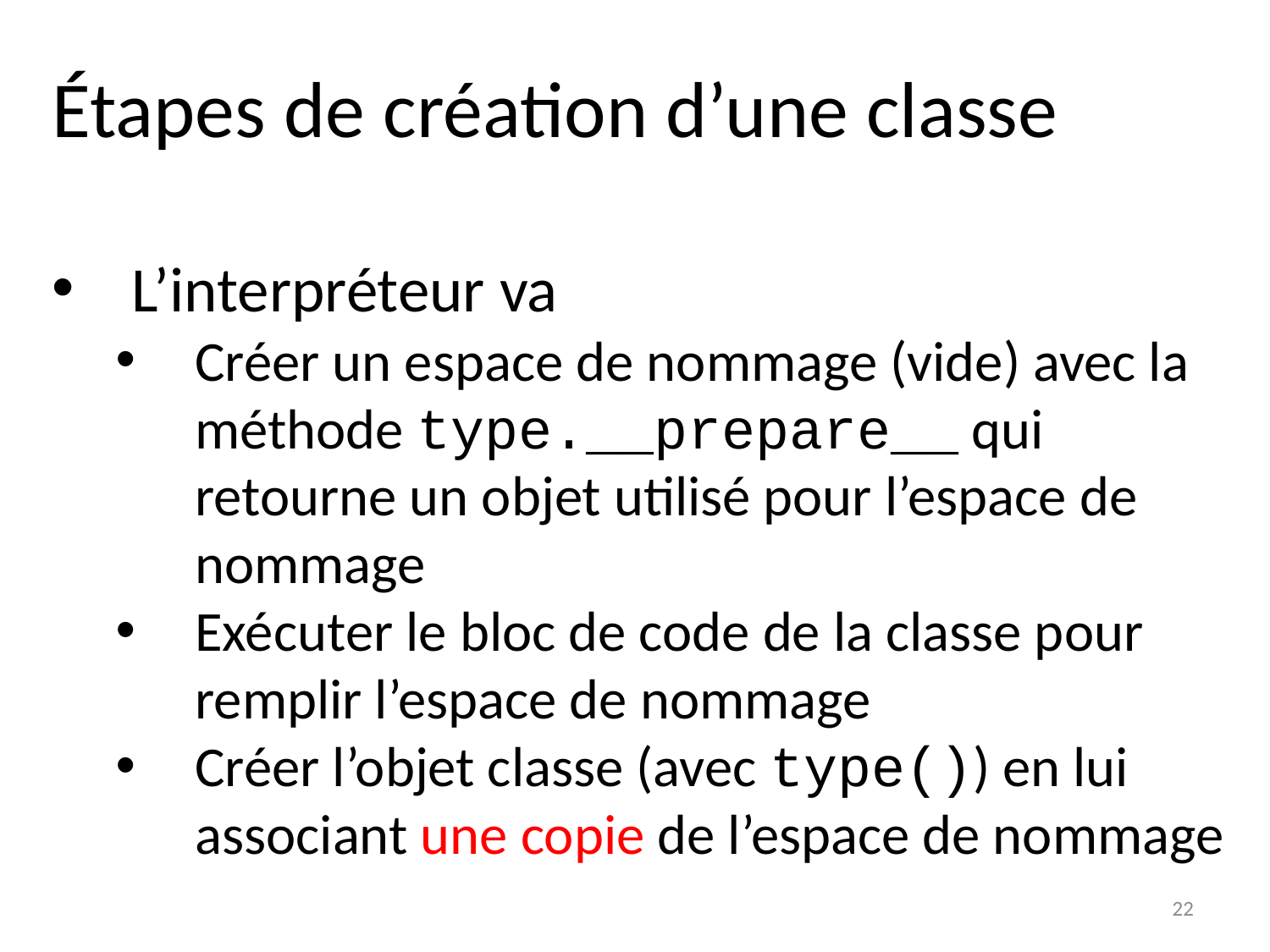

Étapes de création d’une classe

L’interpréteur va
Créer un espace de nommage (vide) avec la méthode type.__prepare__ qui retourne un objet utilisé pour l’espace de nommage
Exécuter le bloc de code de la classe pour remplir l’espace de nommage
Créer l’objet classe (avec type()) en lui associant une copie de l’espace de nommage
22